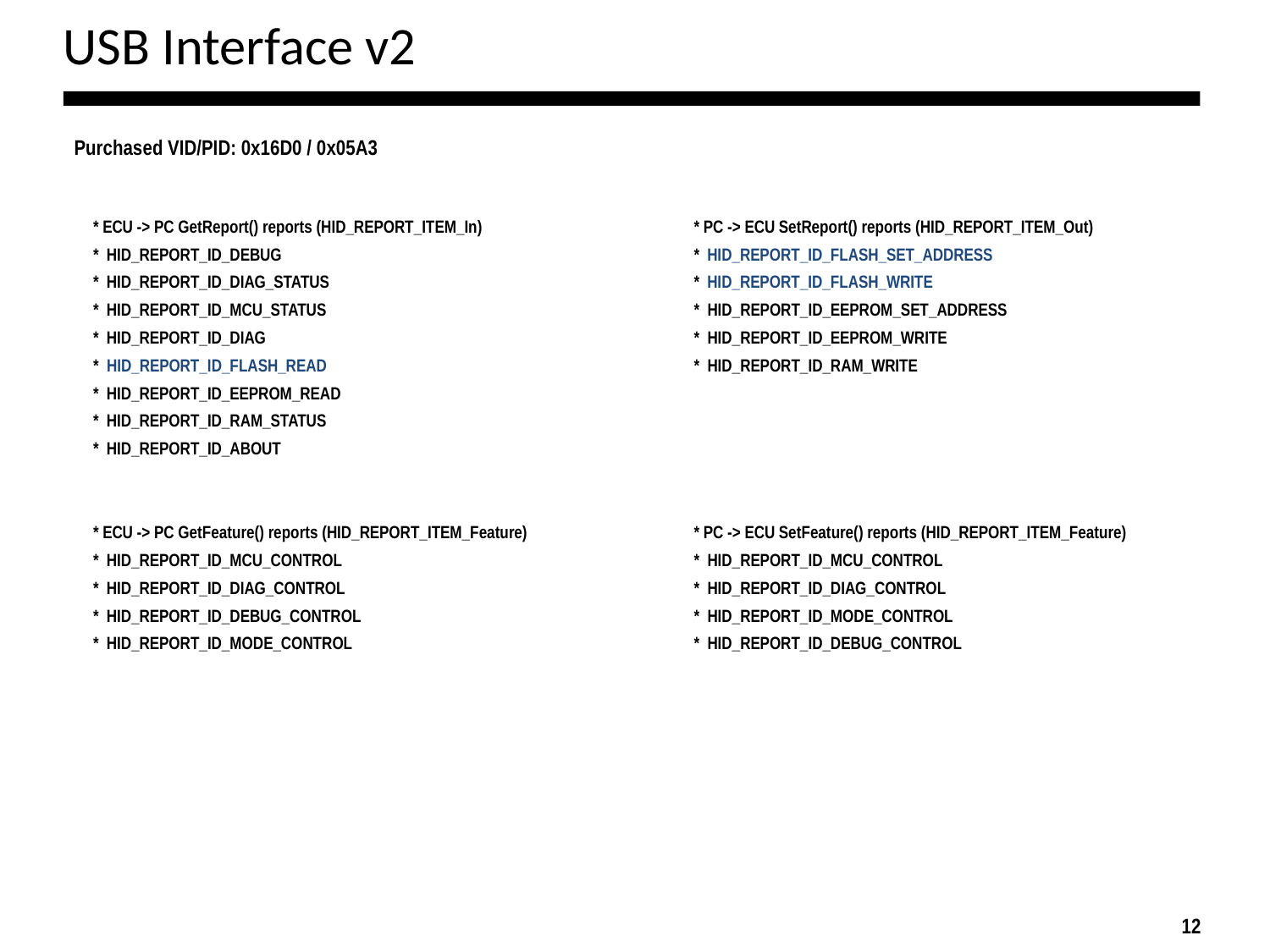

# USB Interface v2
Purchased VID/PID: 0x16D0 / 0x05A3

 * ECU -> PC GetReport() reports (HID_REPORT_ITEM_In)
 *  HID_REPORT_ID_DEBUG
 *  HID_REPORT_ID_DIAG_STATUS
 *  HID_REPORT_ID_MCU_STATUS
 *  HID_REPORT_ID_DIAG
 *  HID_REPORT_ID_FLASH_READ
 *  HID_REPORT_ID_EEPROM_READ
 *  HID_REPORT_ID_RAM_STATUS
 *  HID_REPORT_ID_ABOUT

 * ECU -> PC GetFeature() reports (HID_REPORT_ITEM_Feature)
 *  HID_REPORT_ID_MCU_CONTROL
 *  HID_REPORT_ID_DIAG_CONTROL
 *  HID_REPORT_ID_DEBUG_CONTROL
 *  HID_REPORT_ID_MODE_CONTROL

 * PC -> ECU SetReport() reports (HID_REPORT_ITEM_Out)
 *  HID_REPORT_ID_FLASH_SET_ADDRESS
 *  HID_REPORT_ID_FLASH_WRITE
 *  HID_REPORT_ID_EEPROM_SET_ADDRESS
 *  HID_REPORT_ID_EEPROM_WRITE
 *  HID_REPORT_ID_RAM_WRITE

 * PC -> ECU SetFeature() reports (HID_REPORT_ITEM_Feature)
 *  HID_REPORT_ID_MCU_CONTROL
 *  HID_REPORT_ID_DIAG_CONTROL
 *  HID_REPORT_ID_MODE_CONTROL
 *  HID_REPORT_ID_DEBUG_CONTROL